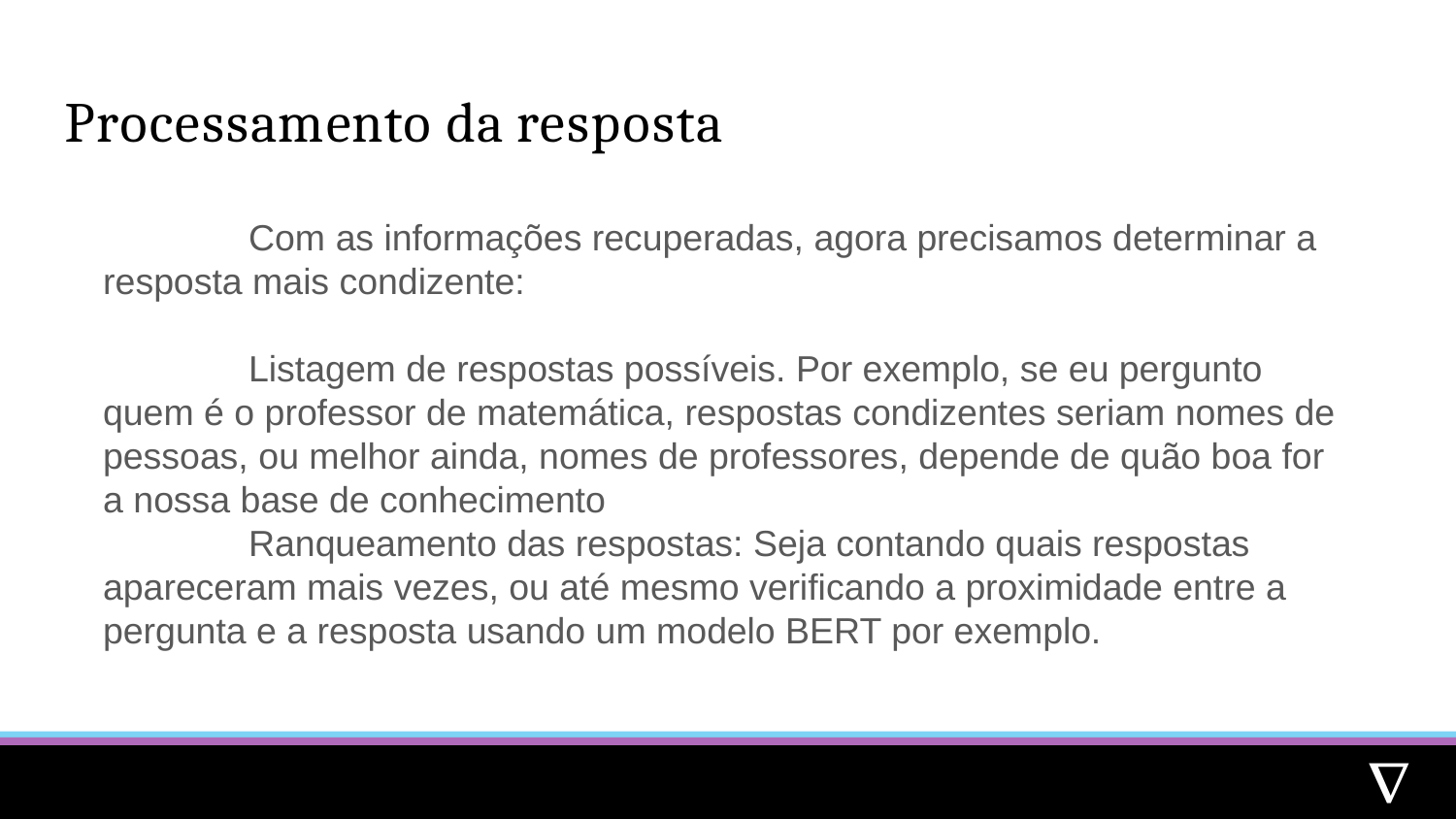

# Processamento da resposta
	Com as informações recuperadas, agora precisamos determinar a resposta mais condizente:

	Listagem de respostas possíveis. Por exemplo, se eu pergunto quem é o professor de matemática, respostas condizentes seriam nomes de pessoas, ou melhor ainda, nomes de professores, depende de quão boa for a nossa base de conhecimento
	Ranqueamento das respostas: Seja contando quais respostas apareceram mais vezes, ou até mesmo verificando a proximidade entre a pergunta e a resposta usando um modelo BERT por exemplo.